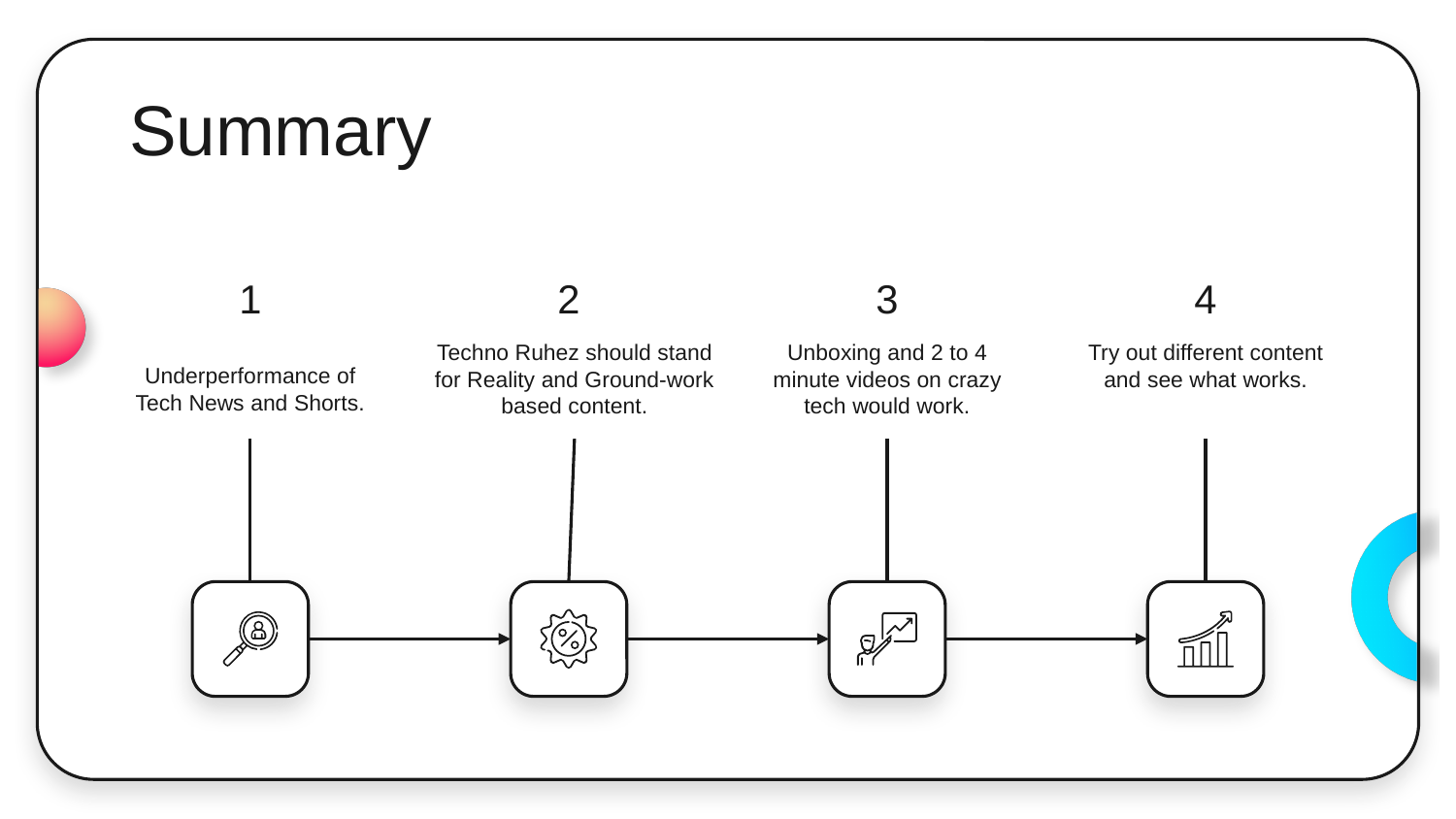

# Summary
1
2
3
4
Techno Ruhez should stand for Reality and Ground-work based content.
Unboxing and 2 to 4 minute videos on crazy tech would work.
Try out different content and see what works.

Underperformance of Tech News and Shorts.